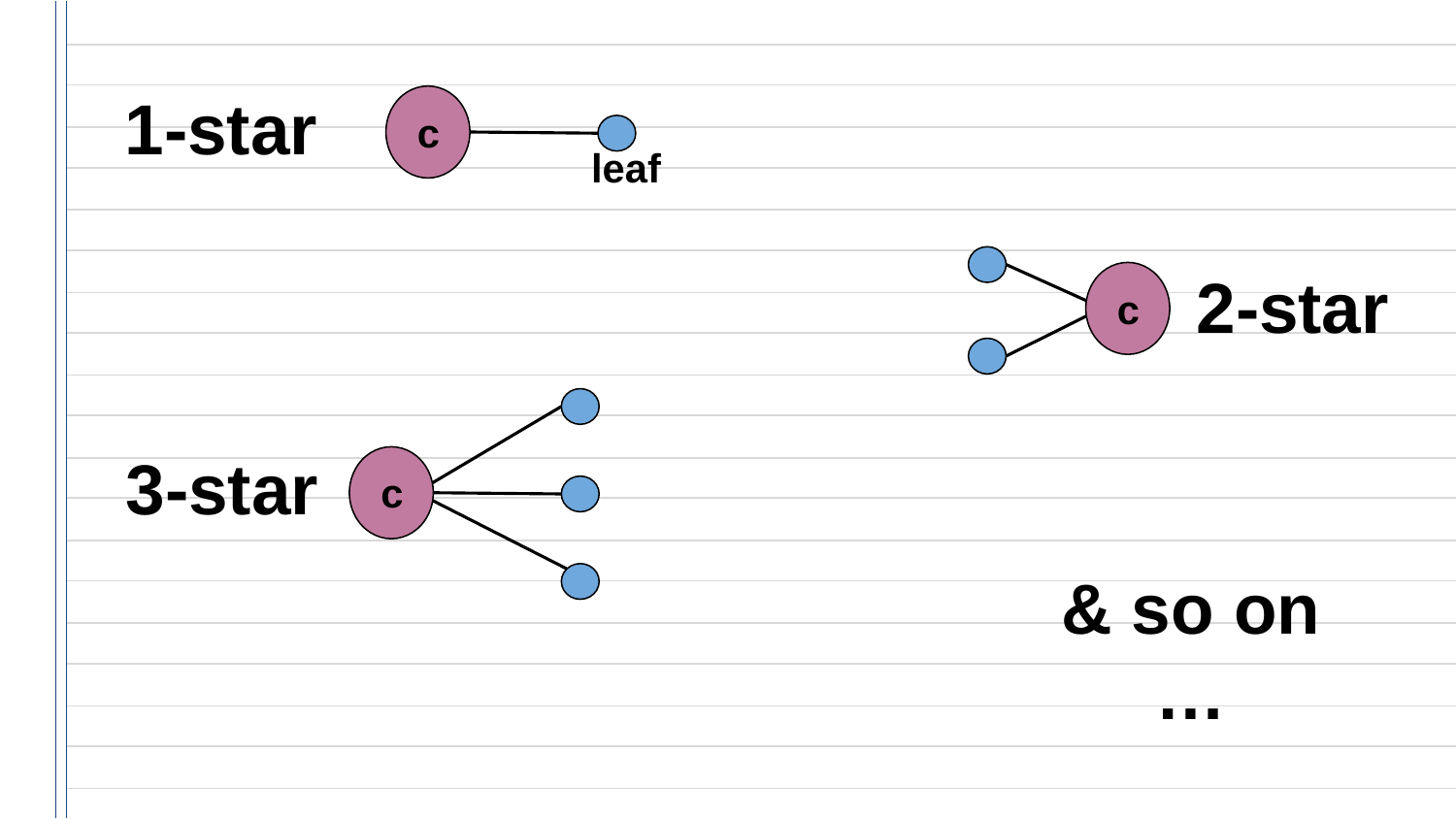

1-star

c

leaf

2-star
c

3-star

c

& so on …